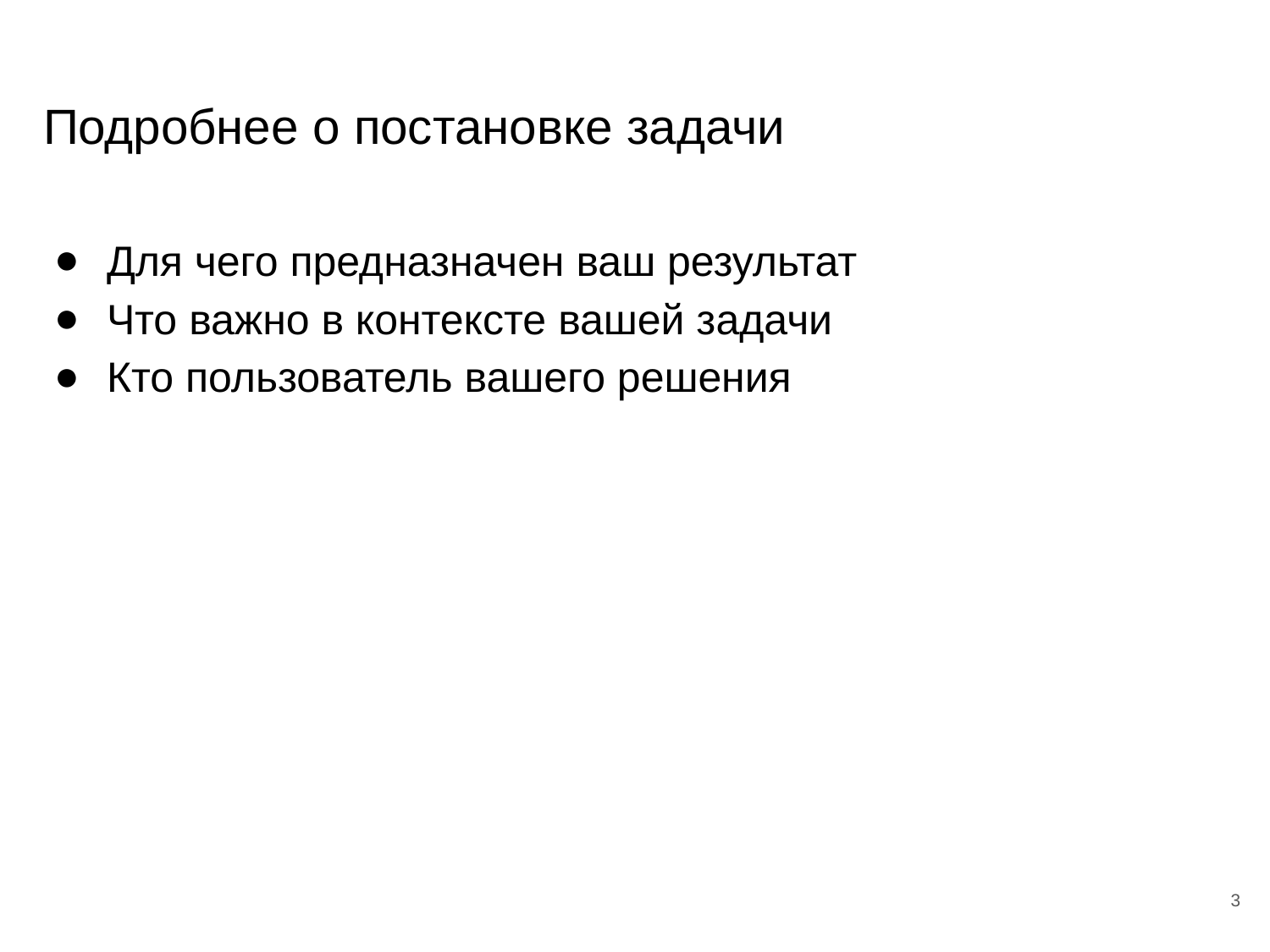

Подробнее о постановке задачи
Для чего предназначен ваш результат
Что важно в контексте вашей задачи
Кто пользователь вашего решения
3